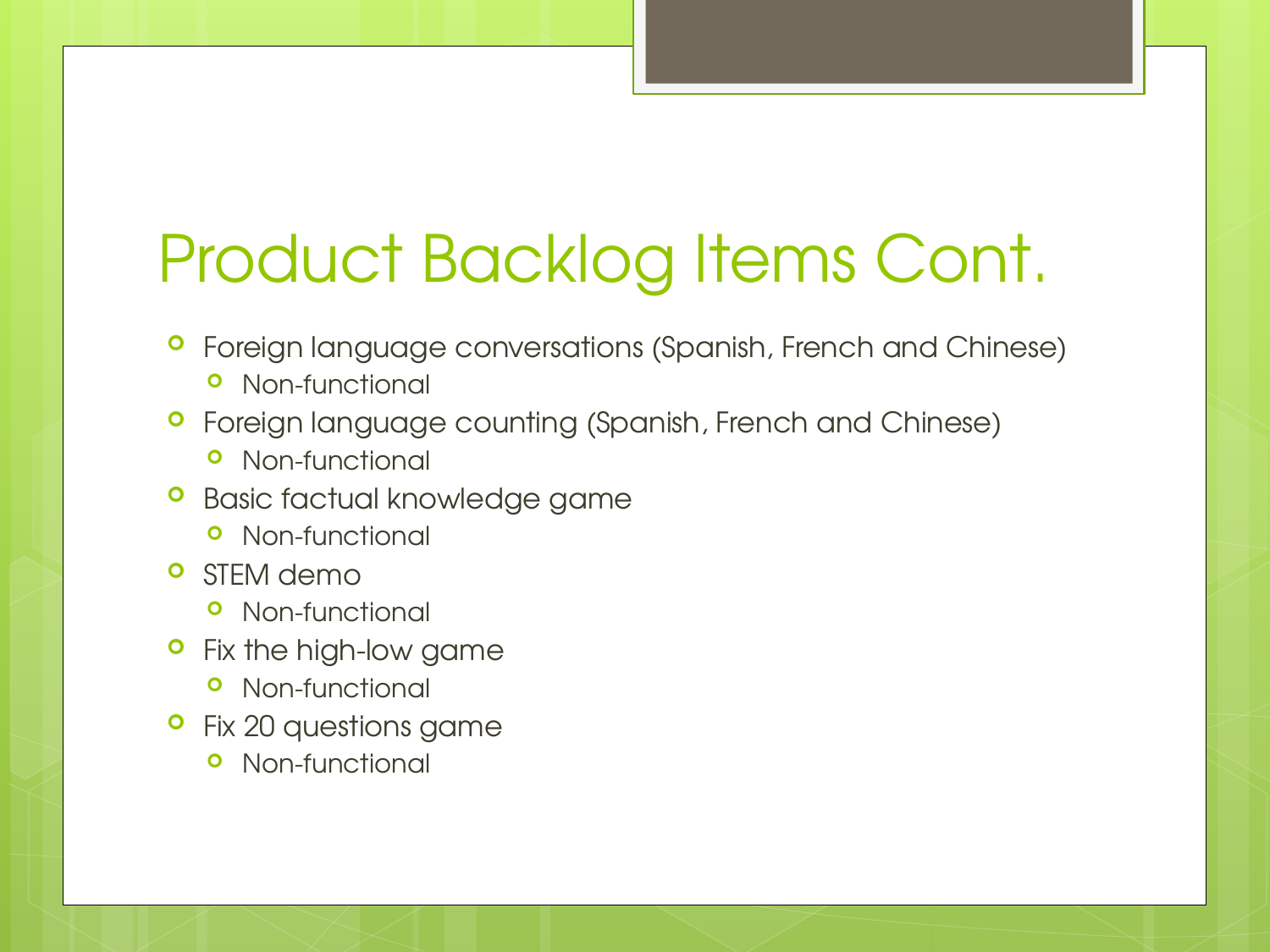

# Product Backlog Items Cont.
Foreign language conversations (Spanish, French and Chinese)
Non-functional
Foreign language counting (Spanish, French and Chinese)
Non-functional
Basic factual knowledge game
Non-functional
STEM demo
Non-functional
Fix the high-low game
Non-functional
Fix 20 questions game
Non-functional